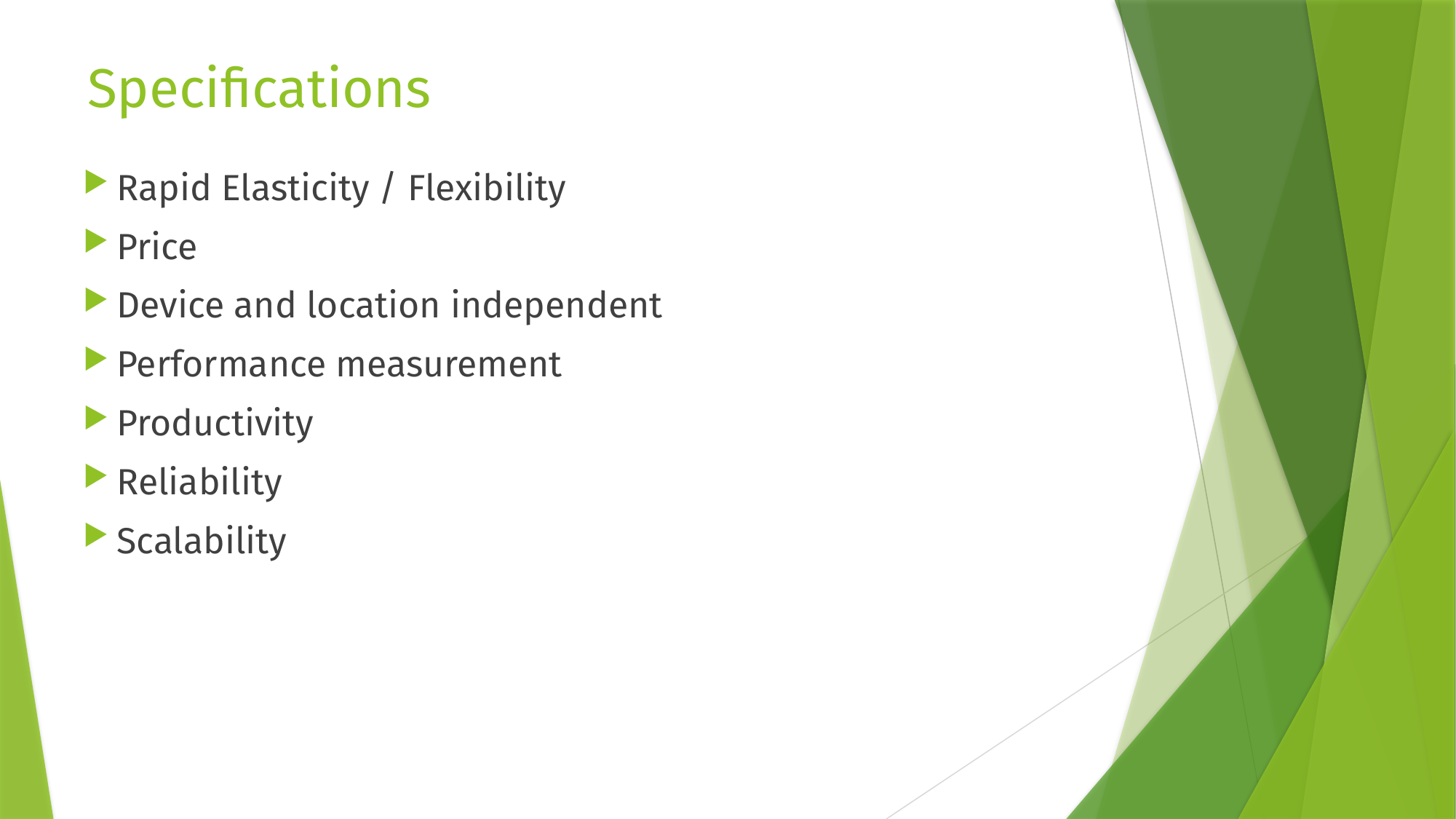

Specifications
Rapid Elasticity / Flexibility
Price
Device and location independent
Performance measurement
Productivity
Reliability
Scalability